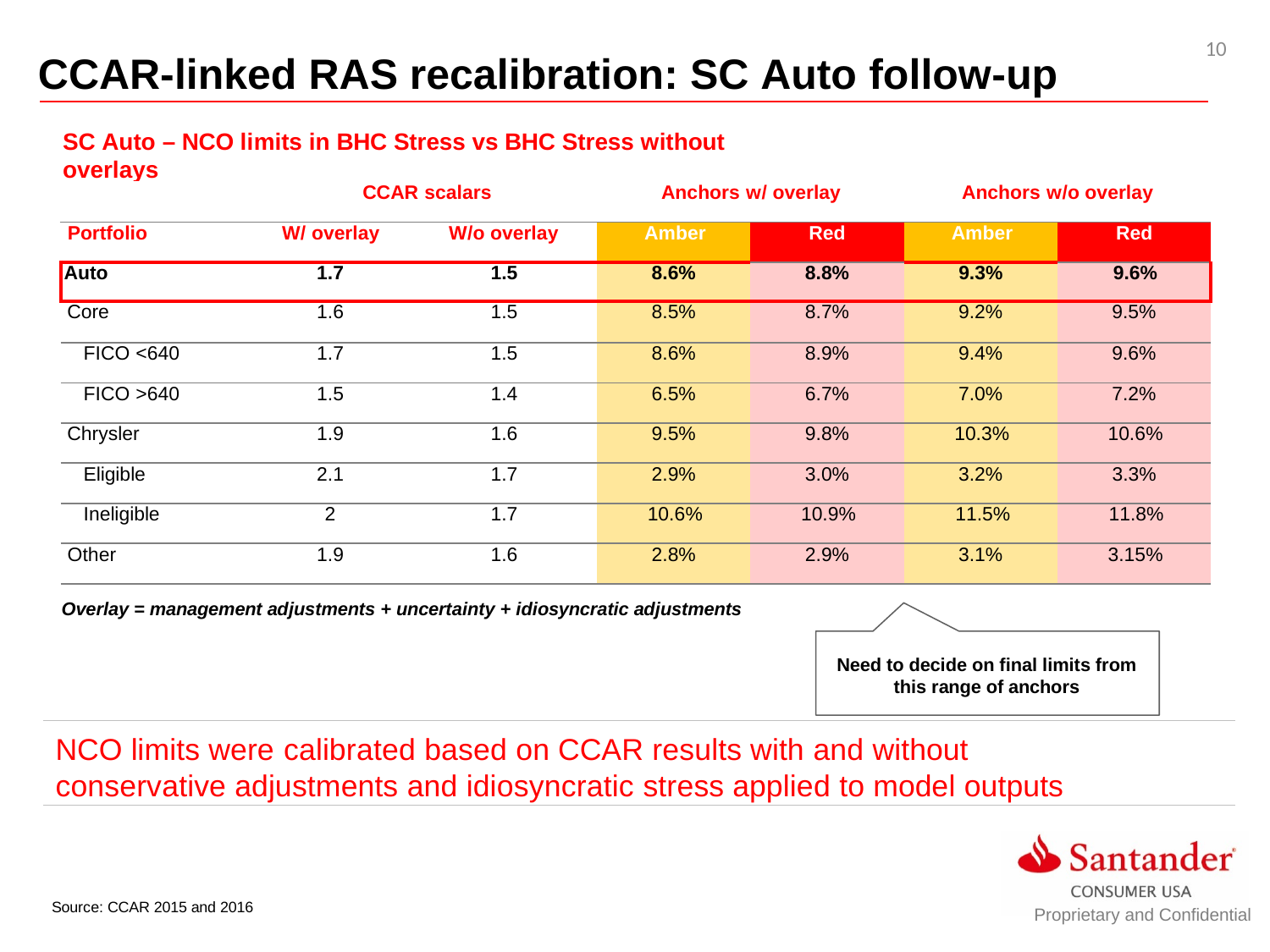

10
CCAR-linked RAS recalibration: SC Auto follow-up
SC Auto – NCO limits in BHC Stress vs BHC Stress without overlays
|  | CCAR scalars |  | Anchors w/ overlay |  | Anchors w/o overlay |  |
| --- | --- | --- | --- | --- | --- | --- |
| Portfolio | W/ overlay | W/o overlay | Amber | Red | Amber | Red |
| Auto | 1.7 | 1.5 | 8.6% | 8.8% | 9.3% | 9.6% |
| Core | 1.6 | 1.5 | 8.5% | 8.7% | 9.2% | 9.5% |
| FICO <640 | 1.7 | 1.5 | 8.6% | 8.9% | 9.4% | 9.6% |
| FICO >640 | 1.5 | 1.4 | 6.5% | 6.7% | 7.0% | 7.2% |
| Chrysler | 1.9 | 1.6 | 9.5% | 9.8% | 10.3% | 10.6% |
| Eligible | 2.1 | 1.7 | 2.9% | 3.0% | 3.2% | 3.3% |
| Ineligible | 2 | 1.7 | 10.6% | 10.9% | 11.5% | 11.8% |
| Other | 1.9 | 1.6 | 2.8% | 2.9% | 3.1% | 3.15% |
Overlay = management adjustments + uncertainty + idiosyncratic adjustments

Need to decide on final limits from this range of anchors

NCO limits were calibrated based on CCAR results with and without conservative adjustments and idiosyncratic stress applied to model outputs

Proprietary and Confidential
Source: CCAR 2015 and 2016